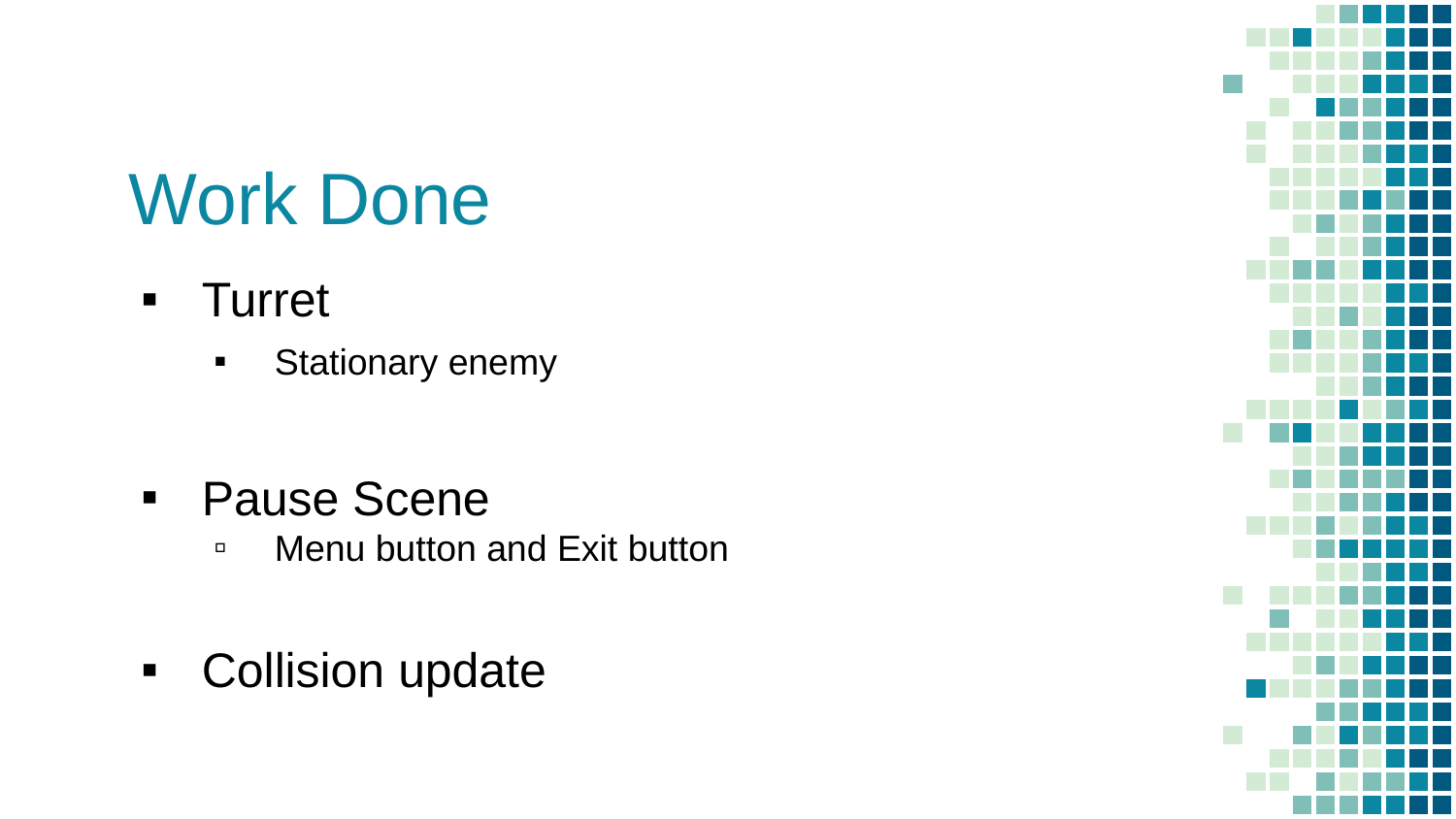

# Work Done
Turret
Stationary enemy

Pause Scene
Menu button and Exit button

Collision update